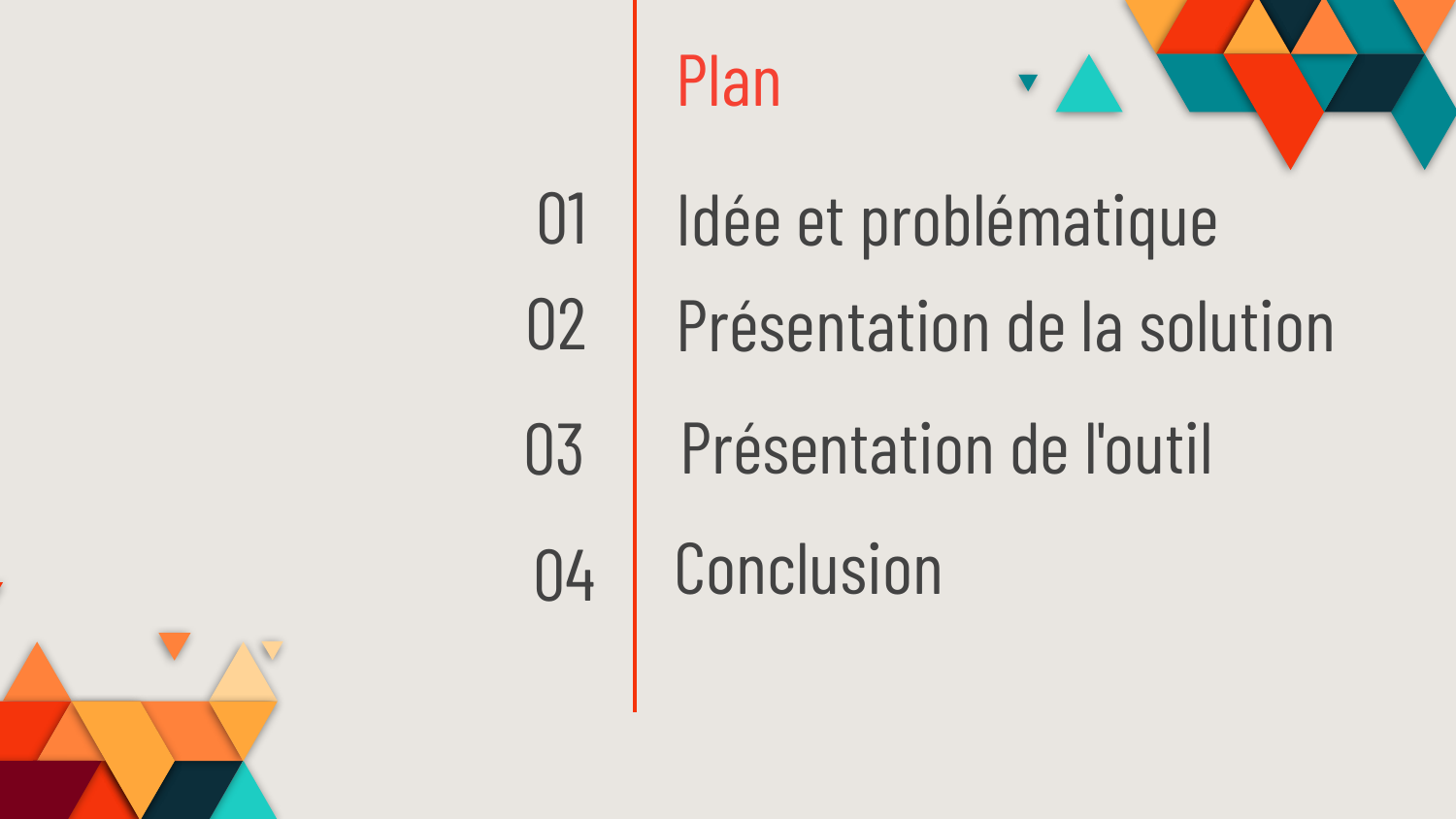

Plan
01
# Idée et problématique
02
Présentation de la solution
Présentation de l'outil
03
04
Conclusion